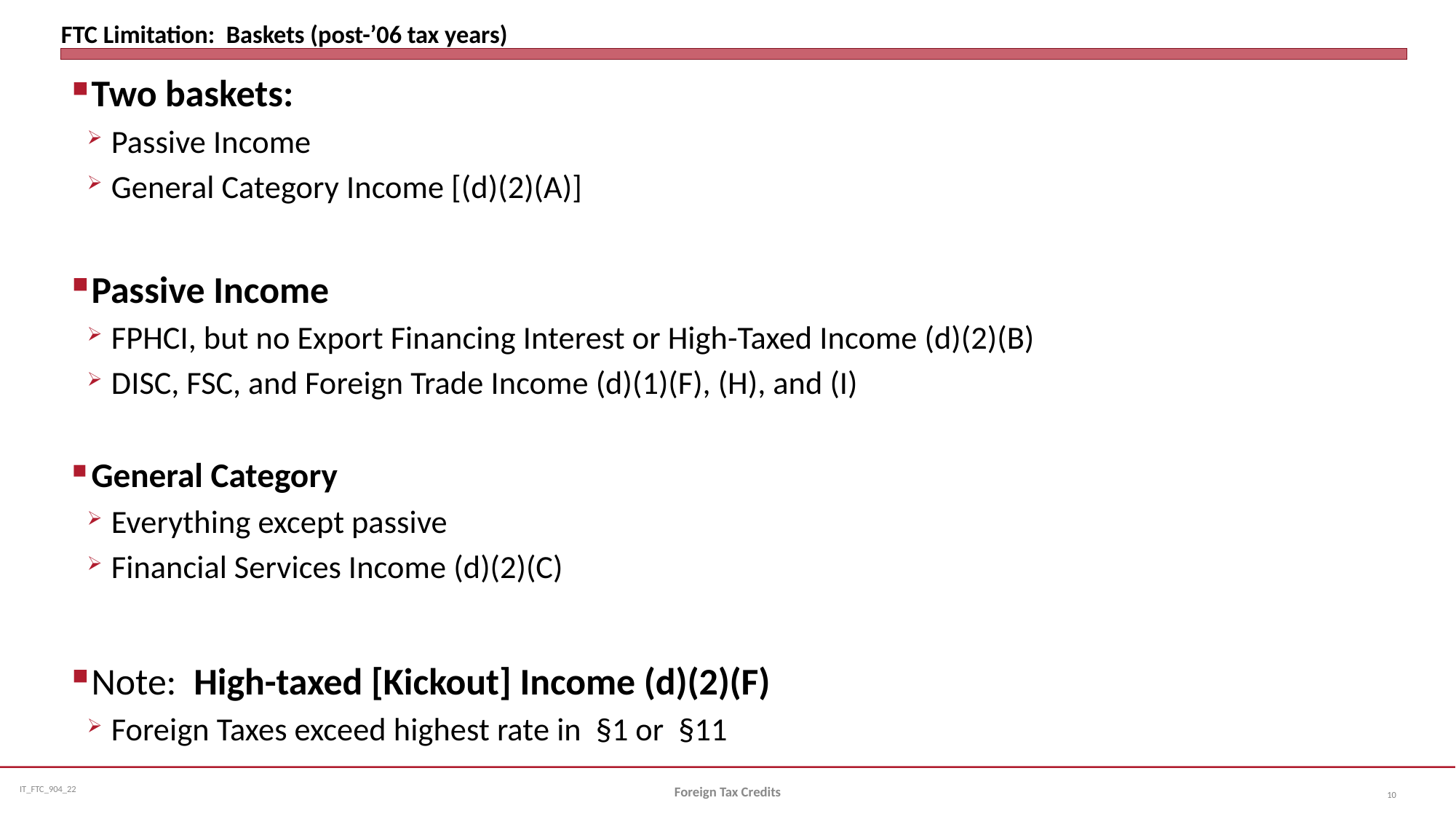

# FTC Limitation:  Baskets (post-’06 tax years)
Two baskets:
Passive Income
General Category Income [(d)(2)(A)]

Passive Income
FPHCI, but no Export Financing Interest or High-Taxed Income (d)(2)(B)
DISC, FSC, and Foreign Trade Income (d)(1)(F), (H), and (I)

General Category
Everything except passive
Financial Services Income (d)(2)(C)

Note:  High-taxed [Kickout] Income (d)(2)(F)
Foreign Taxes exceed highest rate in  §1 or  §11
Foreign Tax Credits
10